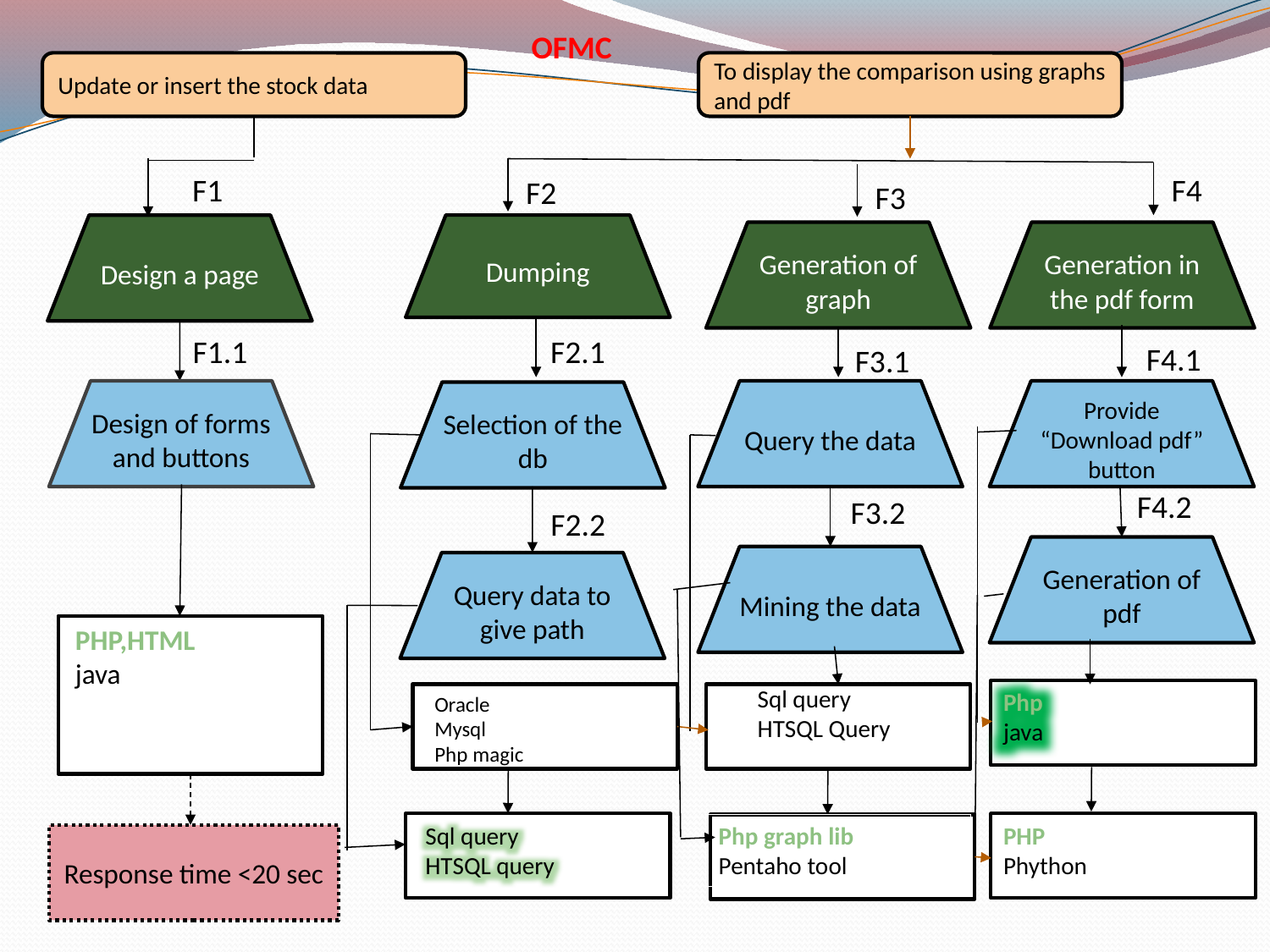

OFMC
Update or insert the stock data
To display the comparison using graphs and pdf
F4
F1
F2
F3
Design a page
Dumping
Generation of graph
Generation in the pdf form
F1.1
F2.1
F4.1
F3.1
Design of forms and buttons
Query the data
Provide “Download pdf” button
Selection of the db
F4.2
F3.2
F2.2
Generation of pdf
Mining the data
Query data to give path

PHP,HTML
java
Sql query
HTSQL Query

Php
java

Oracle
Mysql
Php magic

Sql query
HTSQL query
Php graph lib
Pentaho tool

PHP
Phython
Response time <20 sec